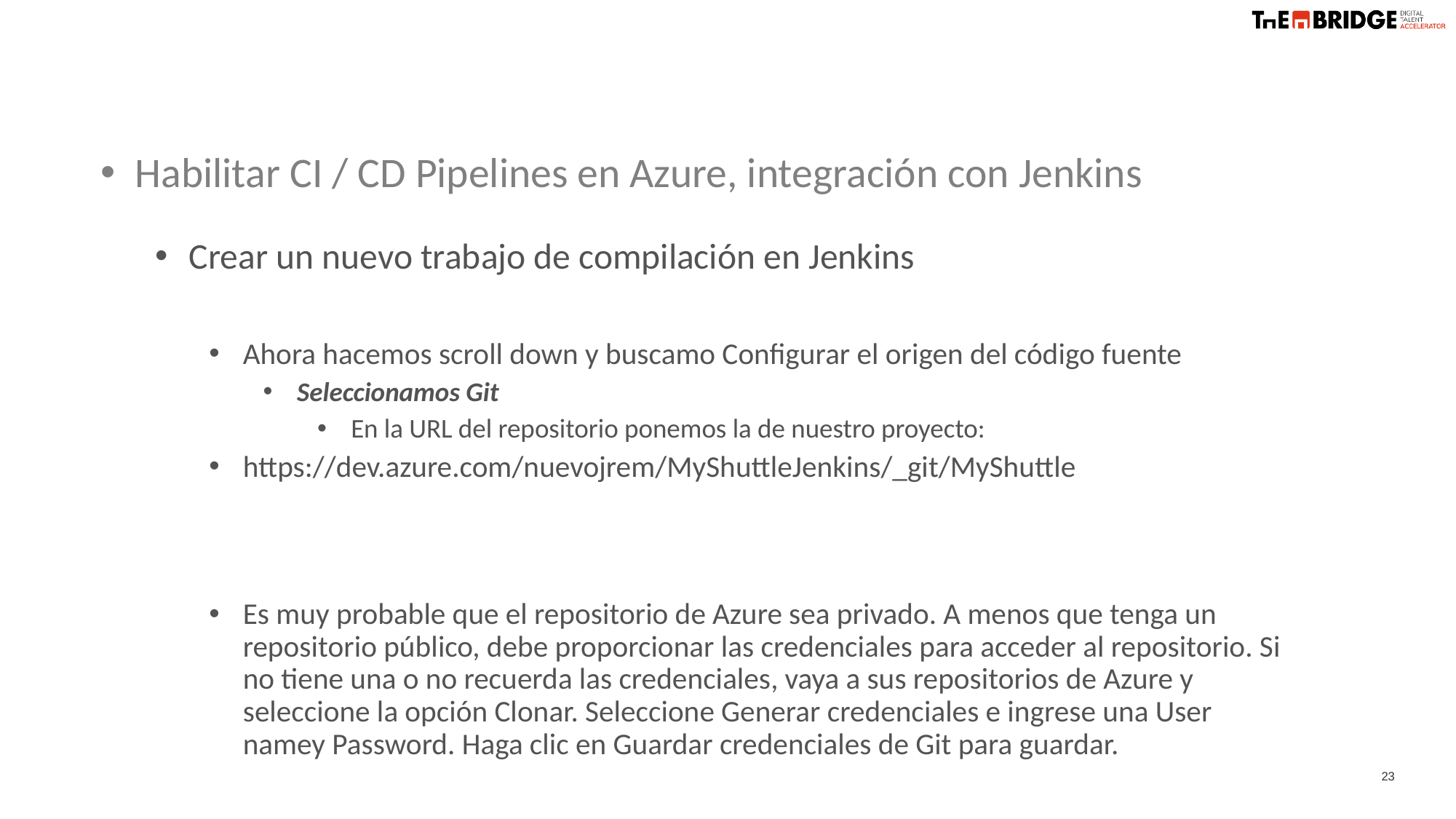

Habilitar CI / CD Pipelines en Azure, integración con Jenkins

Crear un nuevo trabajo de compilación en Jenkins

Ahora hacemos scroll down y buscamo Configurar el origen del código fuente
Seleccionamos Git
En la URL del repositorio ponemos la de nuestro proyecto:
https://dev.azure.com/nuevojrem/MyShuttleJenkins/_git/MyShuttle

Es muy probable que el repositorio de Azure sea privado. A menos que tenga un repositorio público, debe proporcionar las credenciales para acceder al repositorio. Si no tiene una o no recuerda las credenciales, vaya a sus repositorios de Azure y seleccione la opción Clonar. Seleccione Generar credenciales e ingrese una User namey Password. Haga clic en Guardar credenciales de Git para guardar.